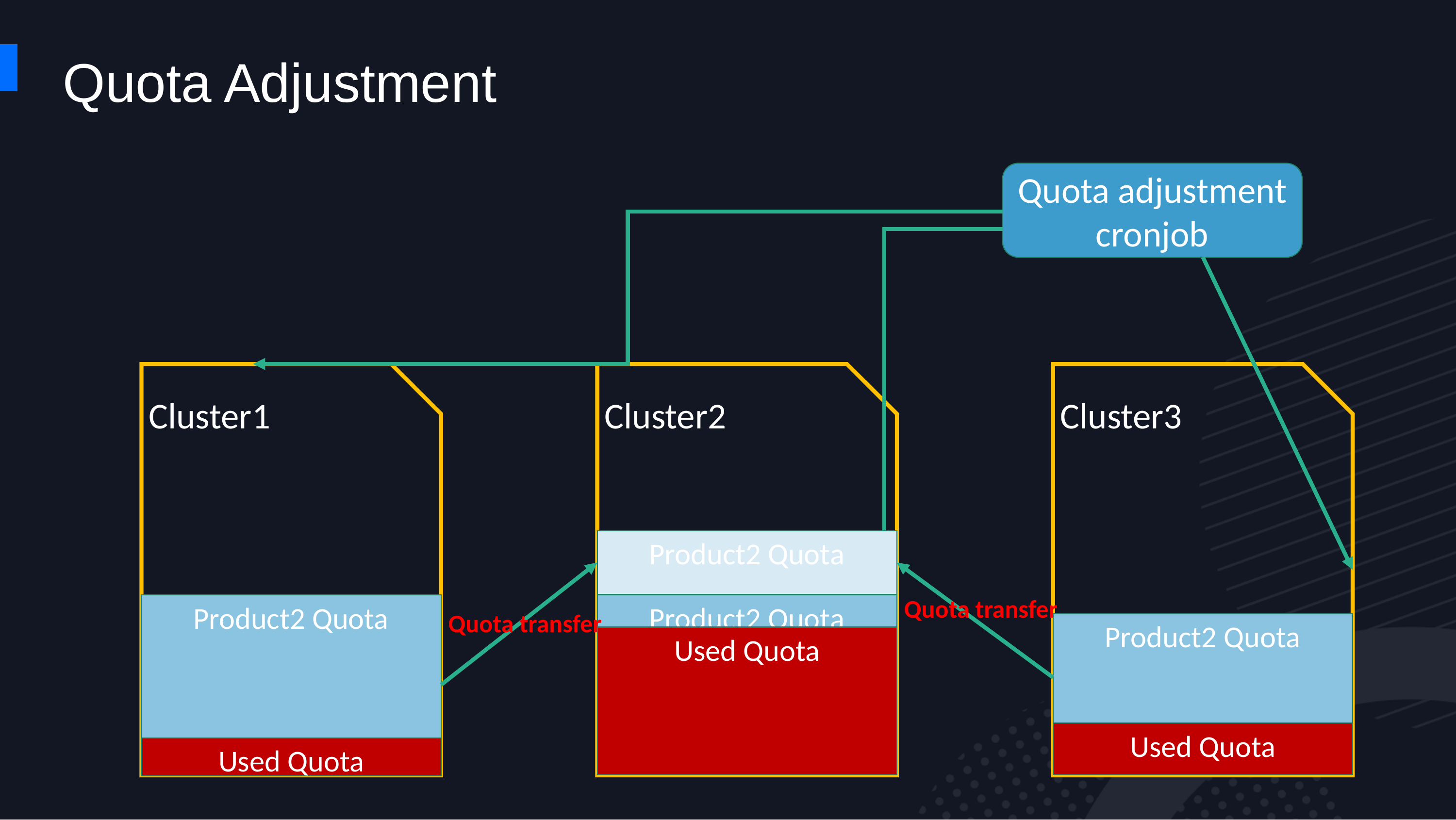

Quota Adjustment
Quota adjustment cronjob
Cluster1
Cluster2
Cluster3
Product2 Quota
Quota transfer
Product2 Quota
Product2 Quota
Quota transfer
Product2 Quota
Used Quota
Used Quota
Used Quota